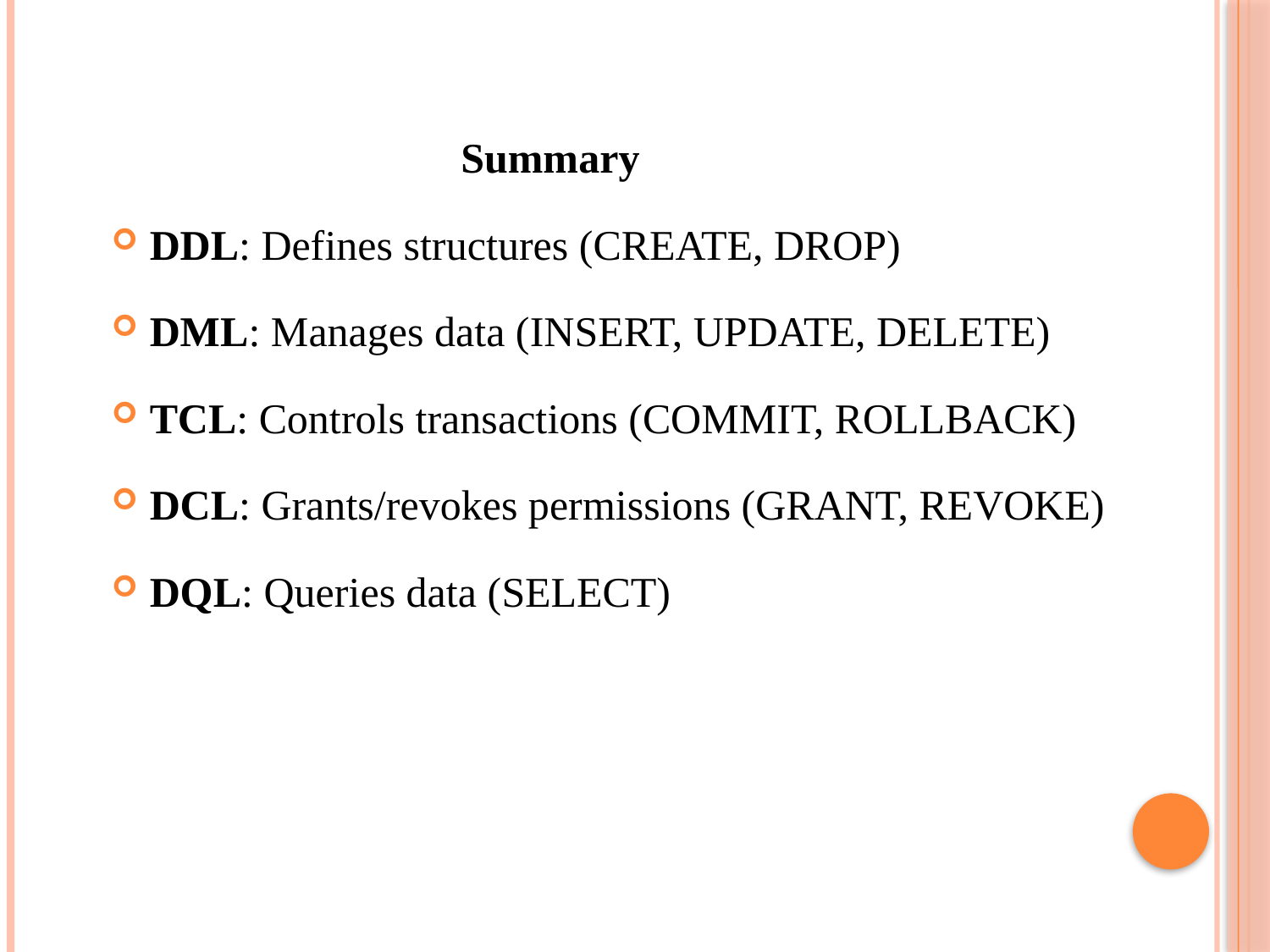

Summary
DDL: Defines structures (CREATE, DROP)
DML: Manages data (INSERT, UPDATE, DELETE)
TCL: Controls transactions (COMMIT, ROLLBACK)
DCL: Grants/revokes permissions (GRANT, REVOKE)
DQL: Queries data (SELECT)